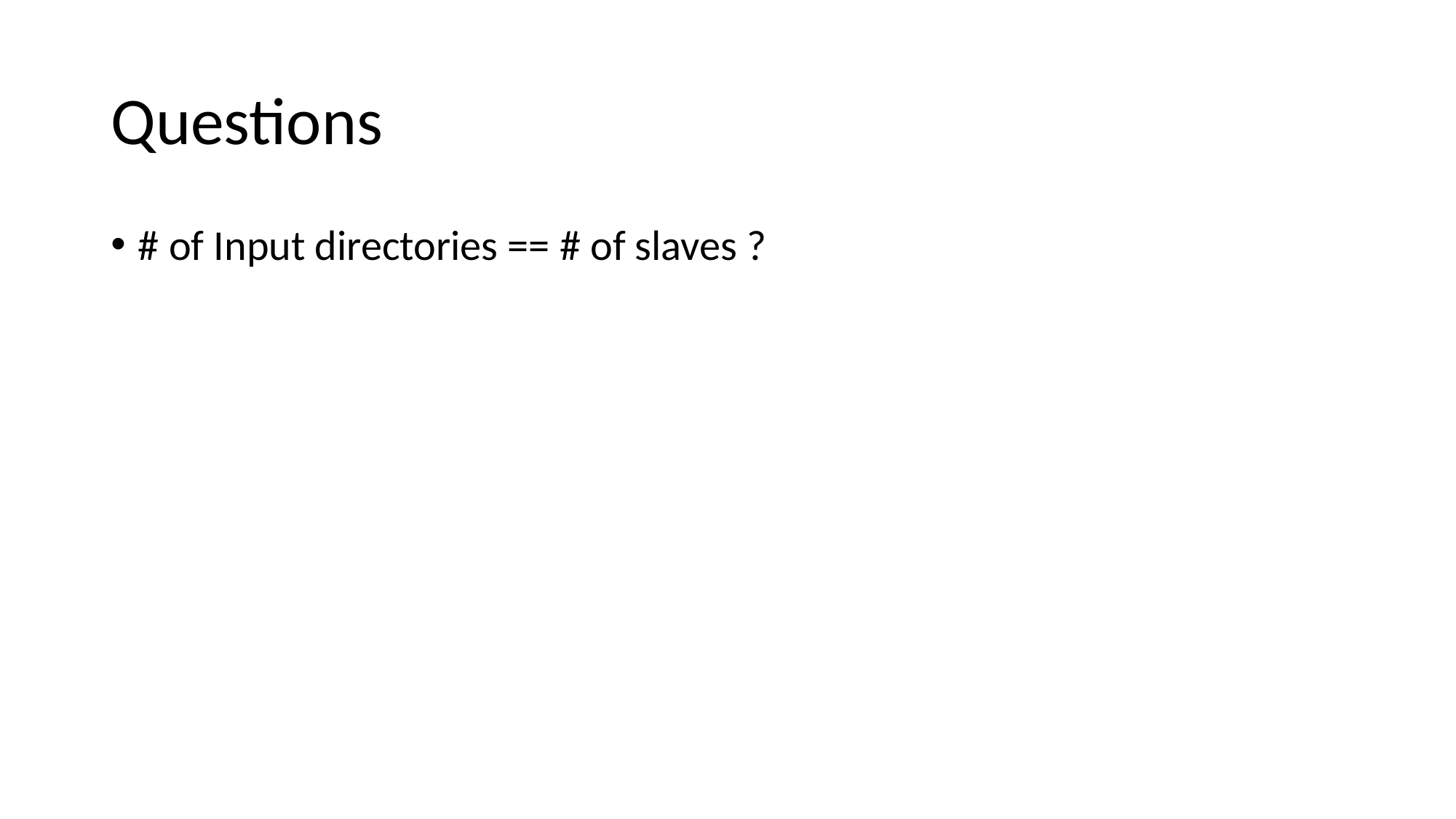

# Questions
# of Input directories == # of slaves ?